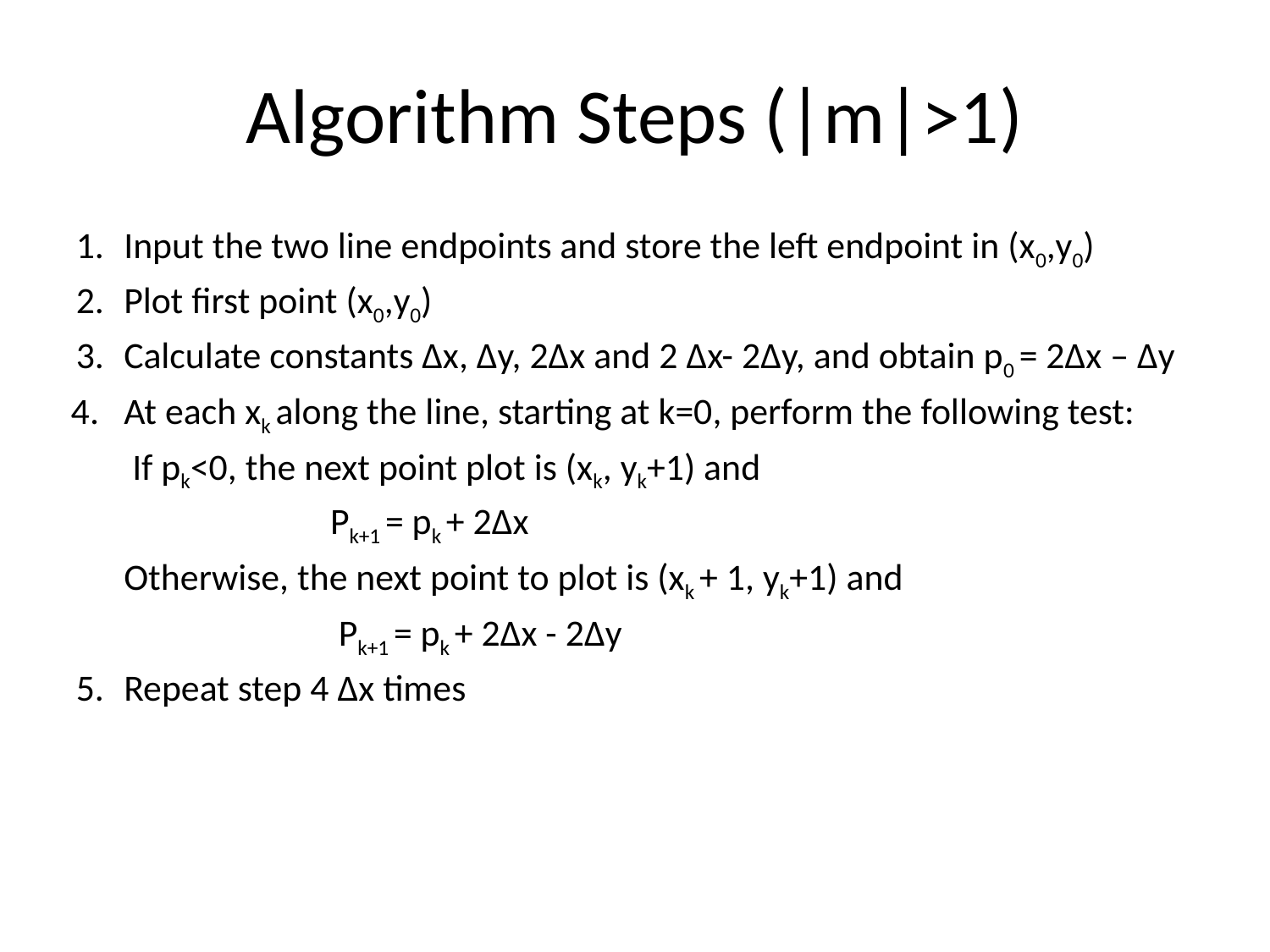

# Algorithm Steps (|m|>1)
Input the two line endpoints and store the left endpoint in (x0,y0)
Plot first point (x0,y0)
Calculate constants Δx, Δy, 2Δx and 2 Δx- 2Δy, and obtain p0 = 2Δx – Δy
At each xk along the line, starting at k=0, perform the following test:  If pk<0, the next point plot is (xk, yk+1) and
Pk+1 = pk + 2Δx
Otherwise, the next point to plot is (xk + 1, yk+1) and  Pk+1 = pk + 2Δx - 2Δy
Repeat step 4 Δx times